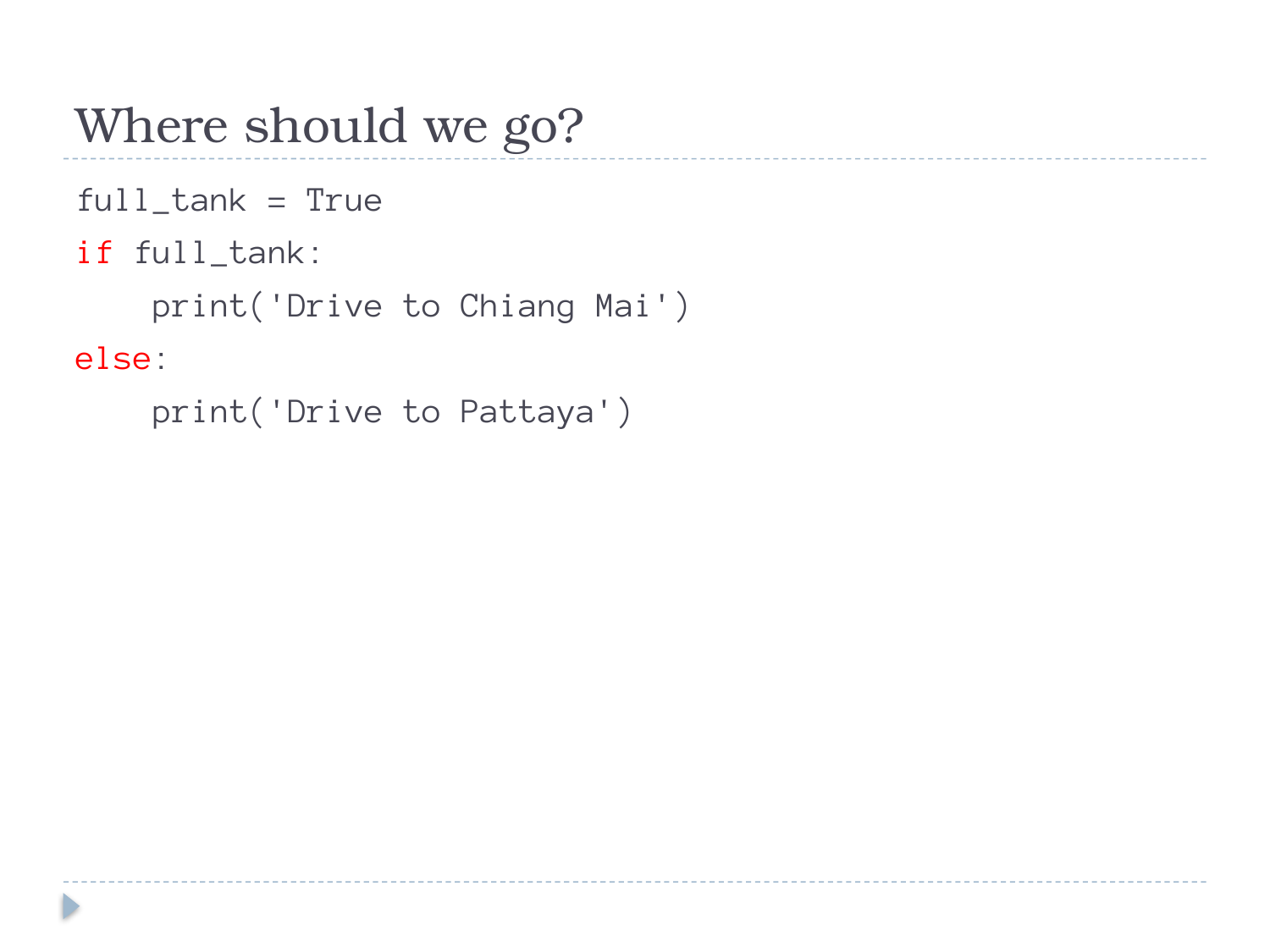

# Where should we go?
full_tank = True
if full_tank:
    print('Drive to Chiang Mai')
else:
    print('Drive to Pattaya')